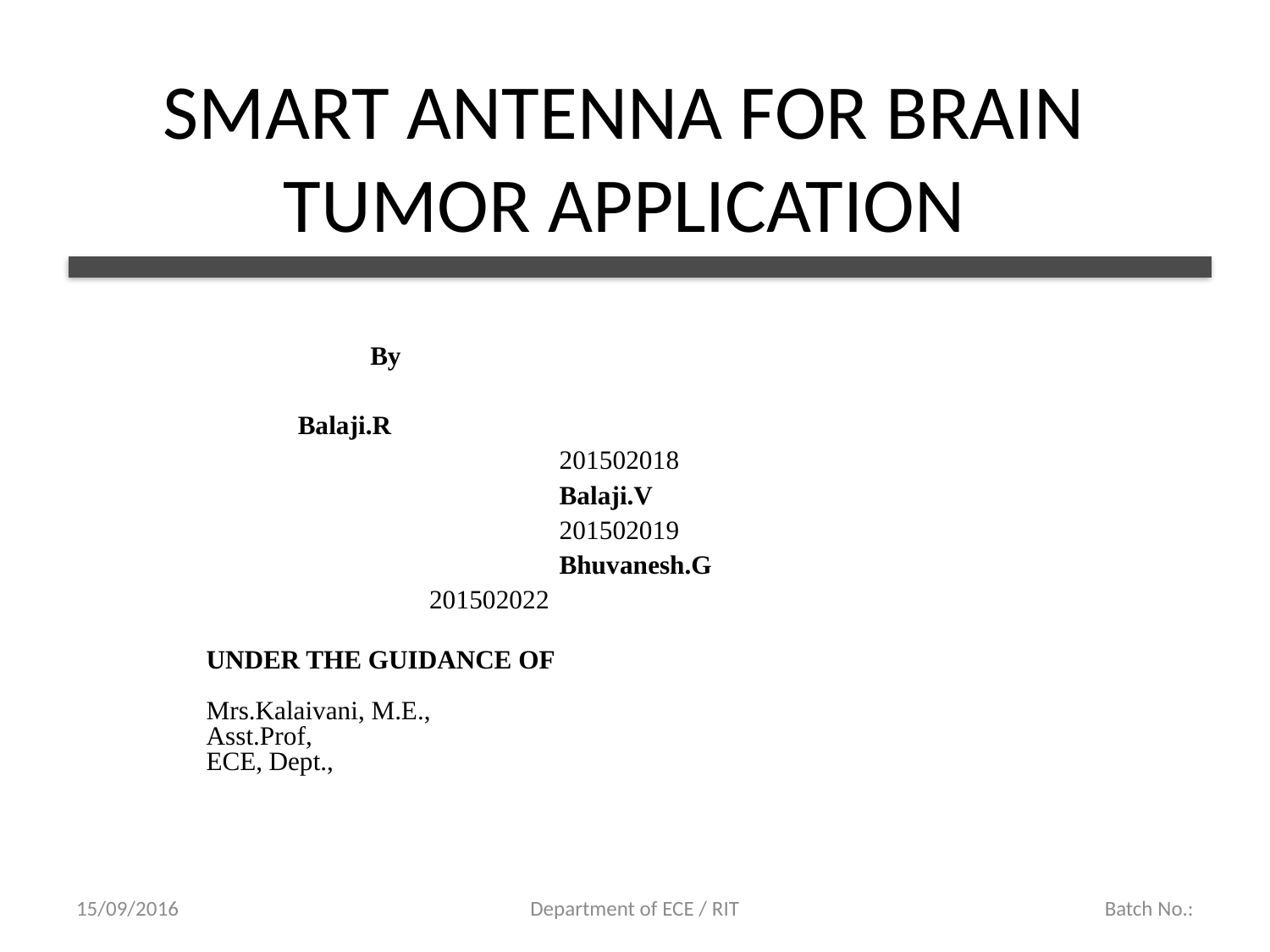

# SMART ANTENNA FOR BRAIN TUMOR APPLICATION

			                         By

			              Balaji.R
                                                                        201502018
                                                                        Balaji.V
                                                                        201502019
                                                                        Bhuvanesh.G
		                                  201502022

			UNDER THE GUIDANCE OF

				Mrs.Kalaivani, M.E.,
				Asst.Prof,
				ECE, Dept.,

15/09/2016
Department of ECE / RIT
Batch No.: